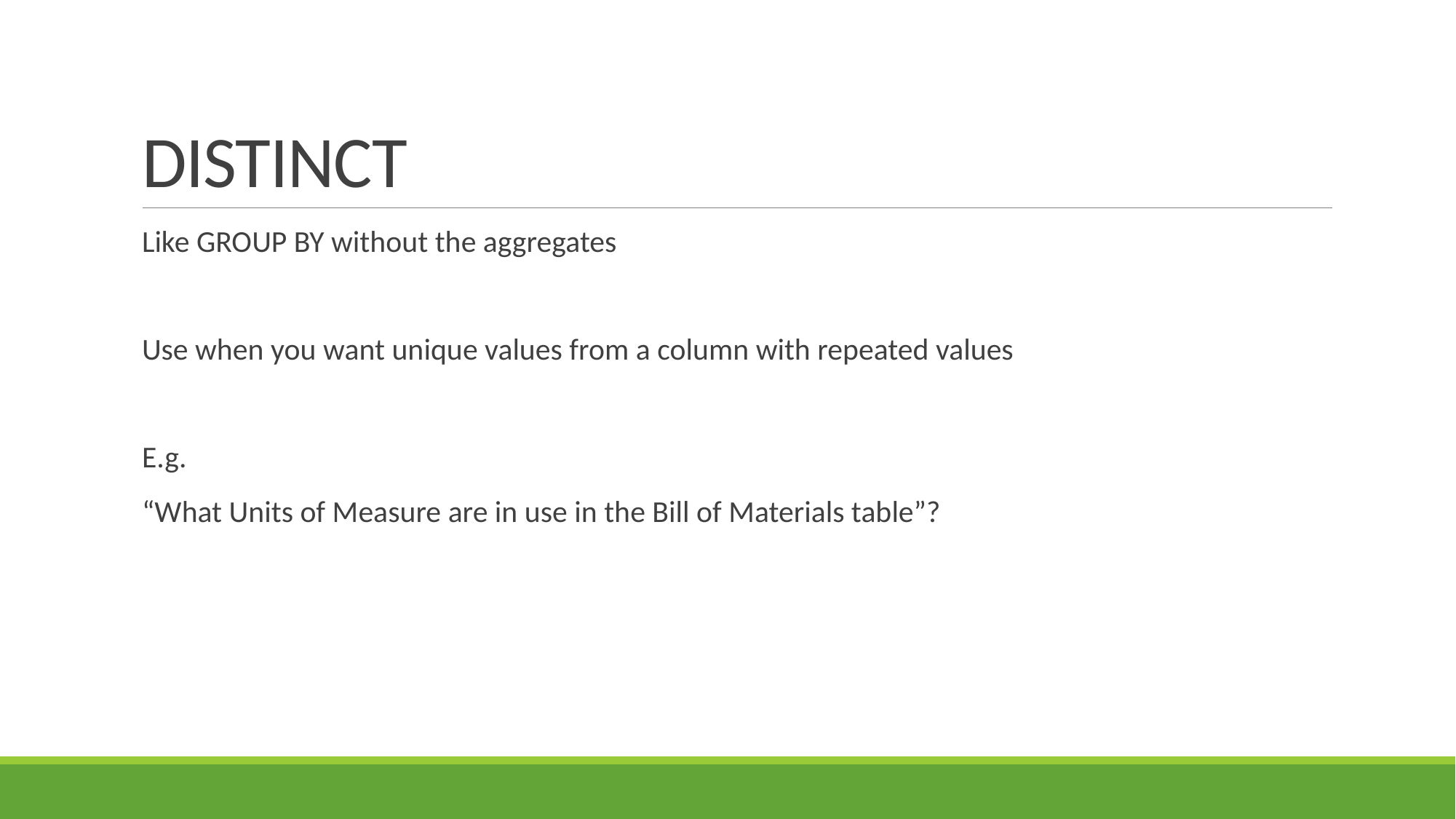

# DISTINCT
Like GROUP BY without the aggregates

Use when you want unique values from a column with repeated values

E.g.
“What Units of Measure are in use in the Bill of Materials table”?